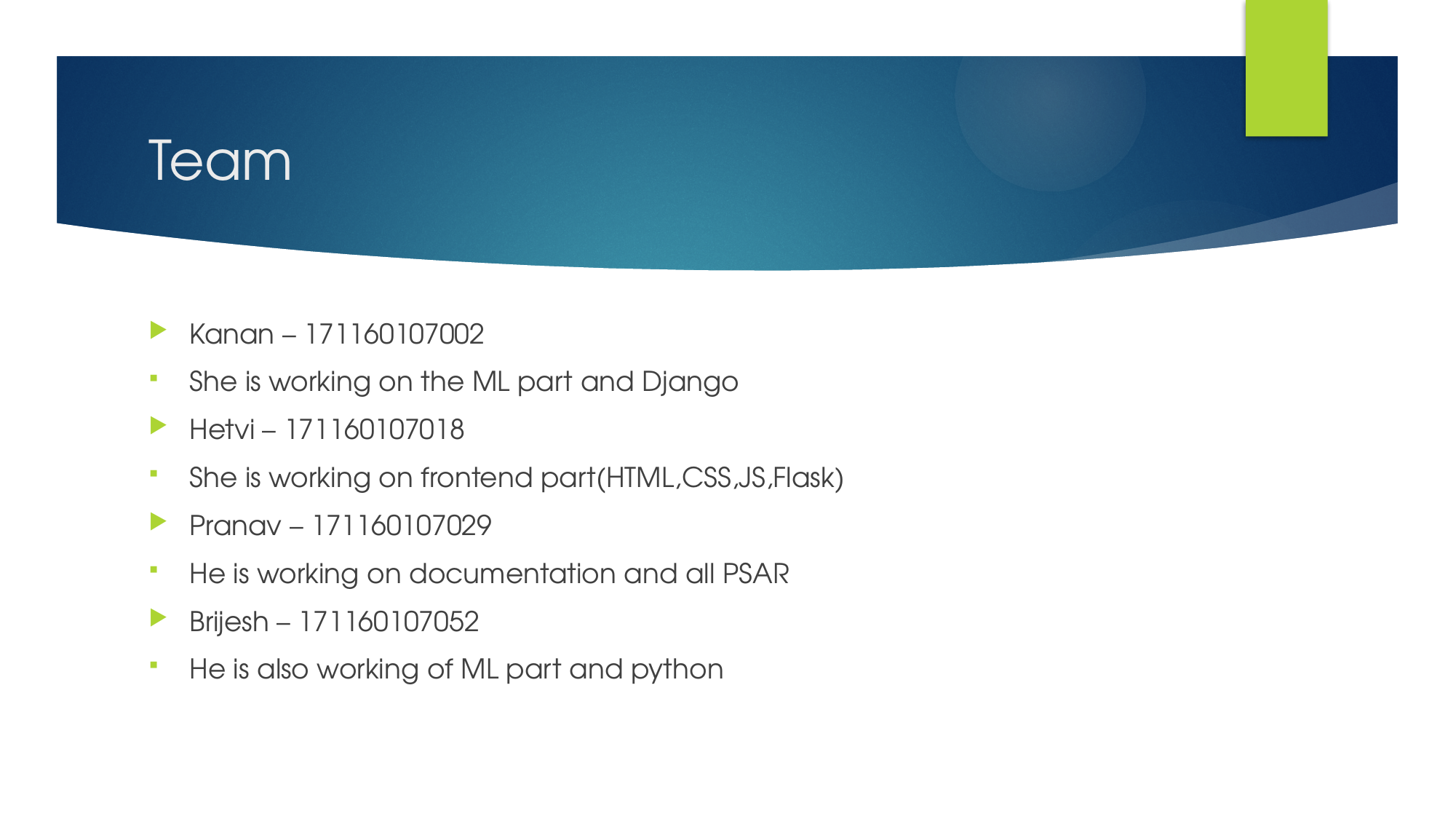

# Team
Kanan – 171160107002
She is working on the ML part and Django
Hetvi – 171160107018
She is working on frontend part(HTML,CSS,JS,Flask)
Pranav – 171160107029
He is working on documentation and all PSAR
Brijesh – 171160107052
He is also working of ML part and python